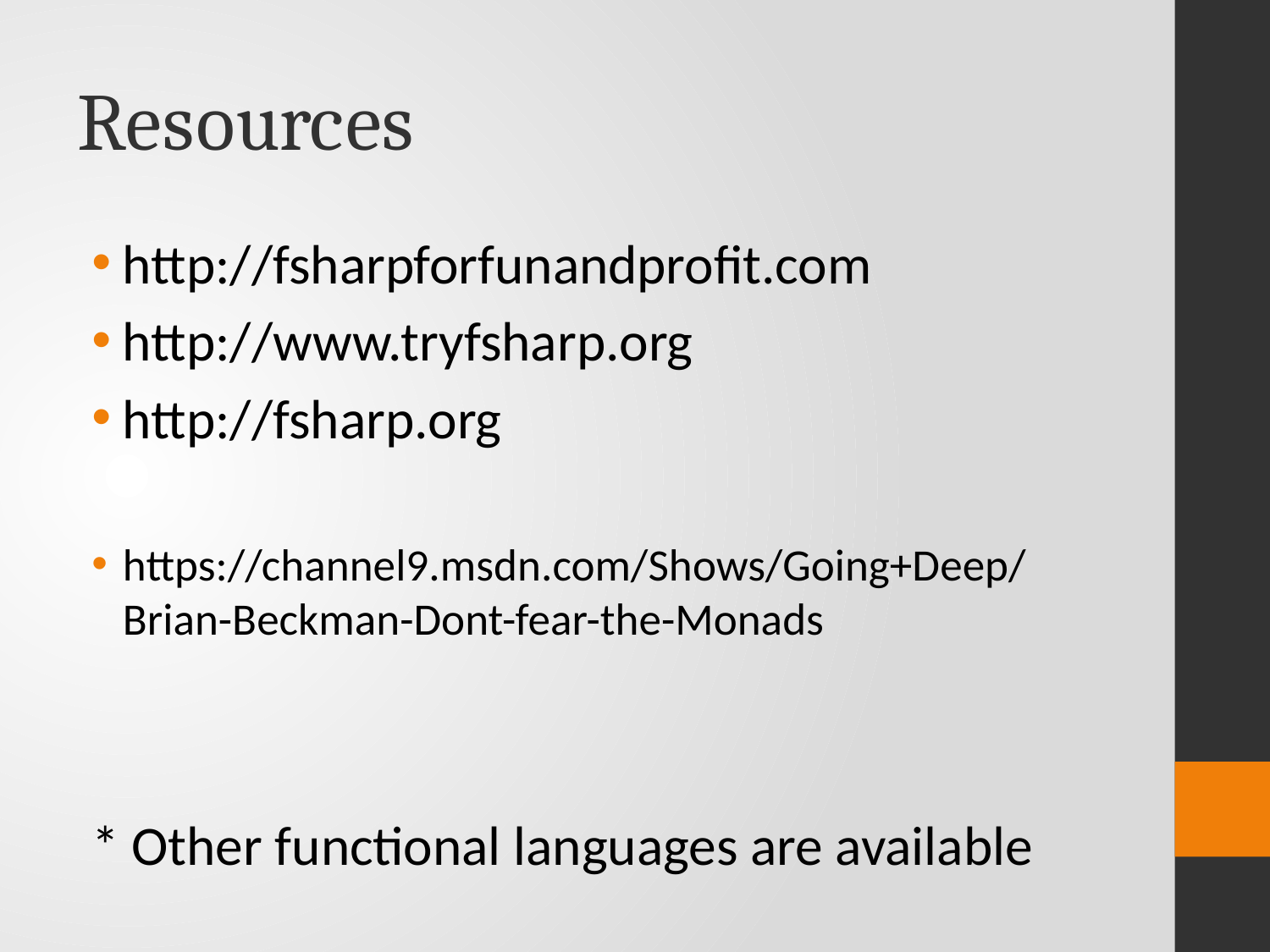

# Resources
http://fsharpforfunandprofit.com
http://www.tryfsharp.org
http://fsharp.org

https://channel9.msdn.com/Shows/Going+Deep/Brian-Beckman-Dont-fear-the-Monads

* Other functional languages are available